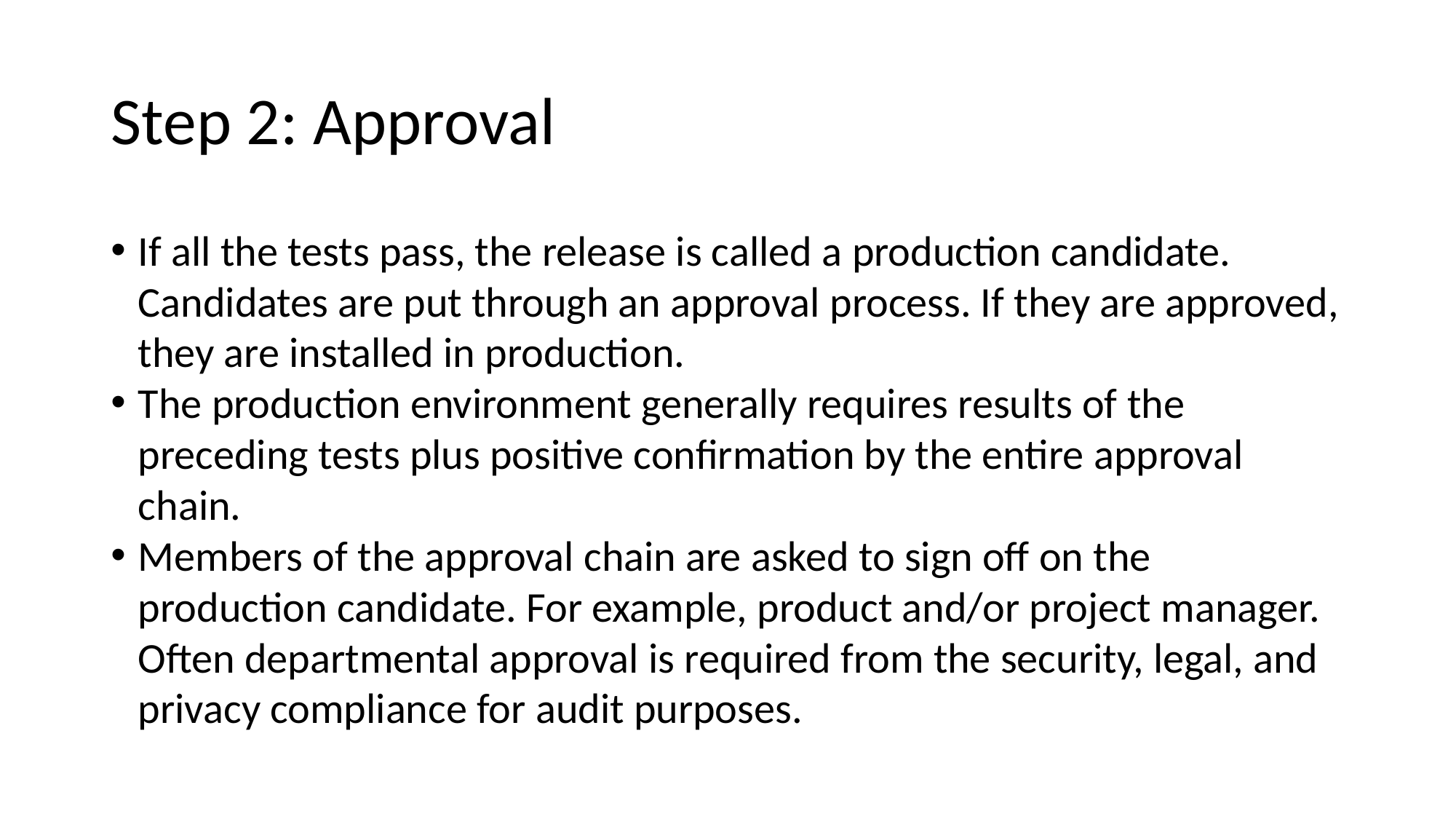

# Step 2: Approval
If all the tests pass, the release is called a production candidate. Candidates are put through an approval process. If they are approved, they are installed in production.
The production environment generally requires results of the preceding tests plus positive confirmation by the entire approval chain.
Members of the approval chain are asked to sign off on the production candidate. For example, product and/or project manager. Often departmental approval is required from the security, legal, and privacy compliance for audit purposes.